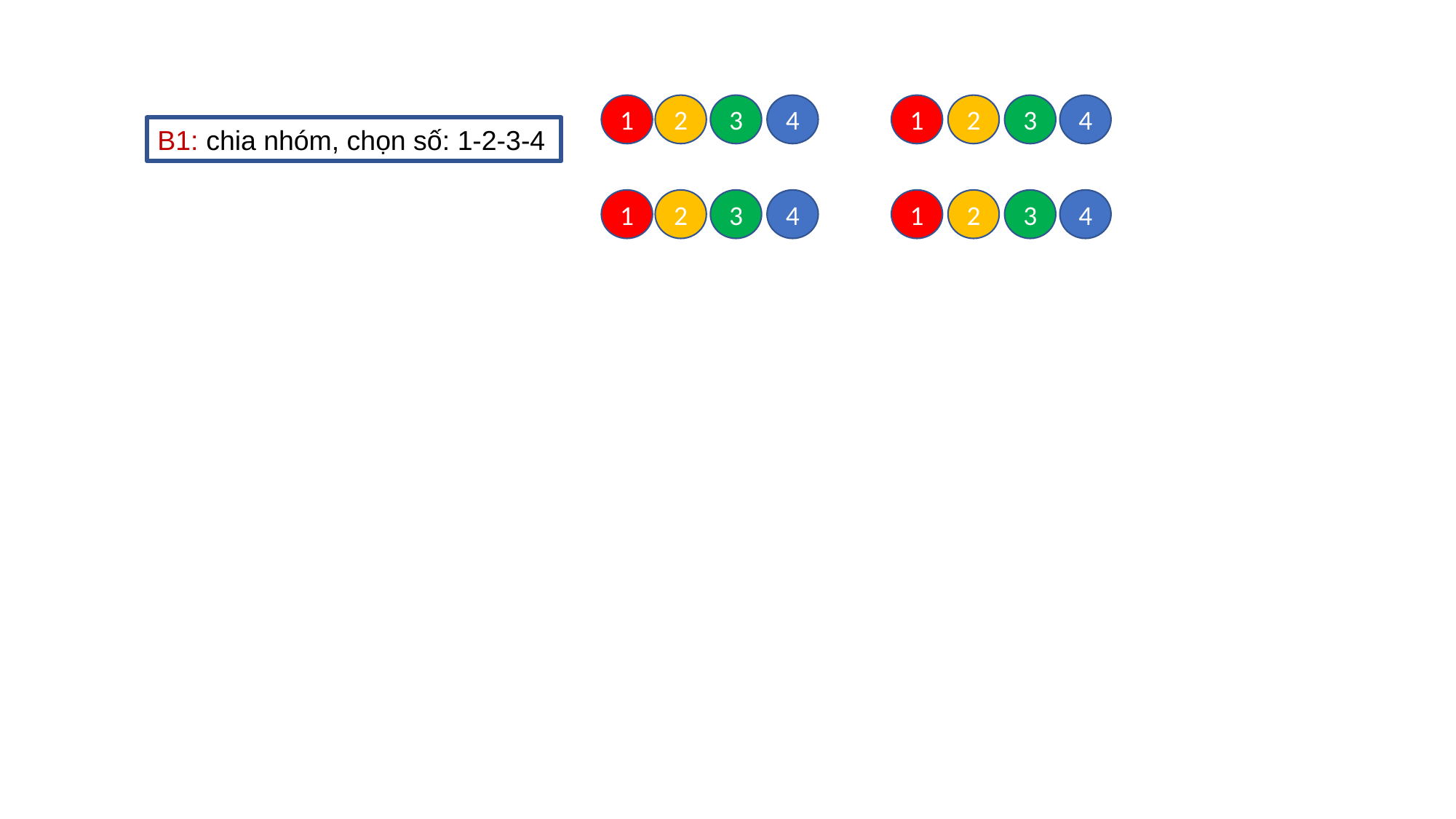

1
2
3
4
1
2
3
4
B1: chia nhóm, chọn số: 1-2-3-4
1
2
3
4
1
2
3
4